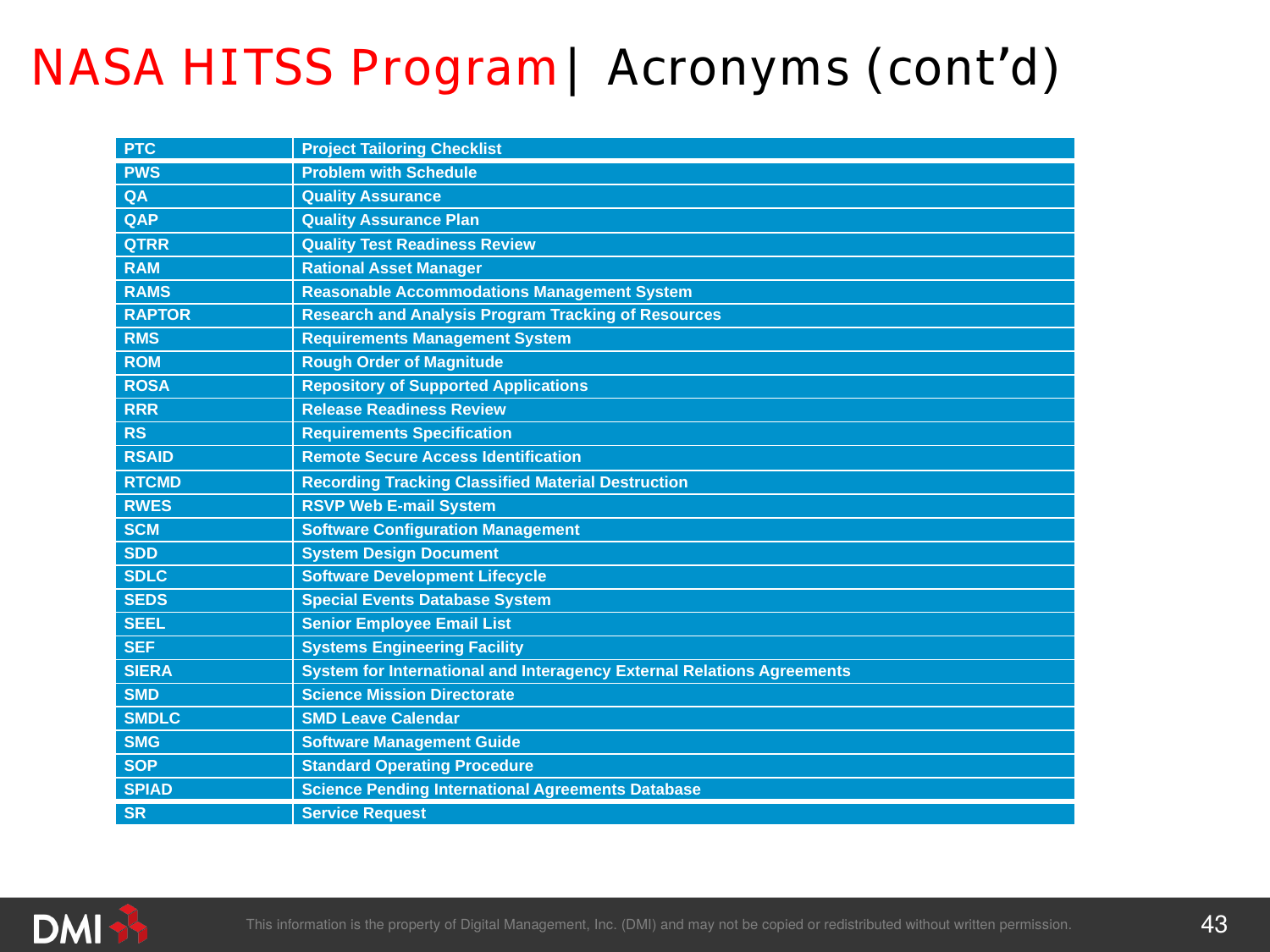

# NASA HITSS Program| Acronyms (cont’d)
| PTC | Project Tailoring Checklist |
| --- | --- |
| PWS | Problem with Schedule |
| QA | Quality Assurance |
| QAP | Quality Assurance Plan |
| QTRR | Quality Test Readiness Review |
| RAM | Rational Asset Manager |
| RAMS | Reasonable Accommodations Management System |
| RAPTOR | Research and Analysis Program Tracking of Resources |
| RMS | Requirements Management System |
| ROM | Rough Order of Magnitude |
| ROSA | Repository of Supported Applications |
| RRR | Release Readiness Review |
| RS | Requirements Specification |
| RSAID | Remote Secure Access Identification |
| RTCMD | Recording Tracking Classified Material Destruction |
| RWES | RSVP Web E-mail System |
| SCM | Software Configuration Management |
| SDD | System Design Document |
| SDLC | Software Development Lifecycle |
| SEDS | Special Events Database System |
| SEEL | Senior Employee Email List |
| SEF | Systems Engineering Facility |
| SIERA | System for International and Interagency External Relations Agreements |
| SMD | Science Mission Directorate |
| SMDLC | SMD Leave Calendar |
| SMG | Software Management Guide |
| SOP | Standard Operating Procedure |
| SPIAD | Science Pending International Agreements Database |
| SR | Service Request |